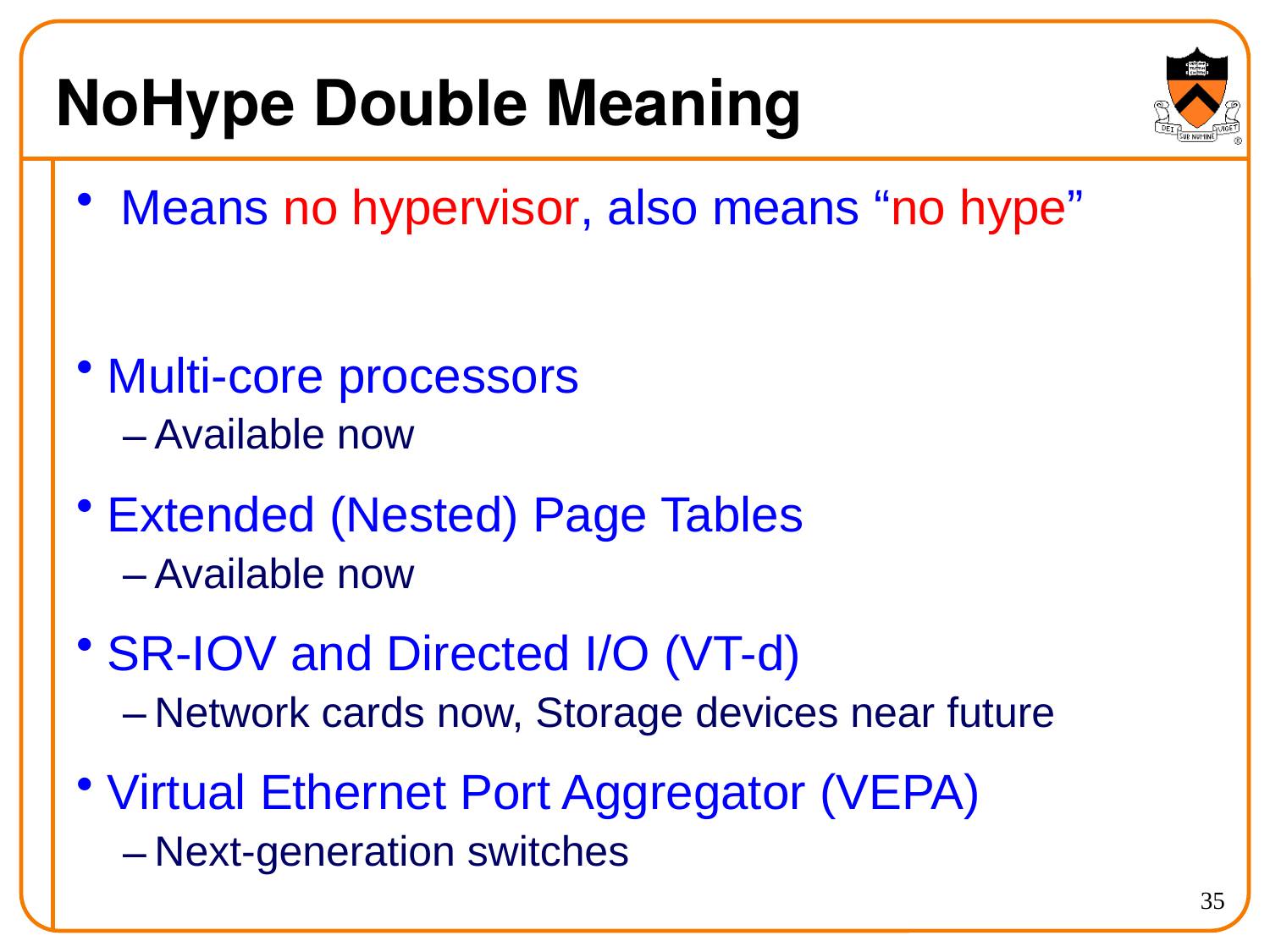

# NoHype Double Meaning
 Means no hypervisor, also means “no hype”

Multi-core processors
Available now
Extended (Nested) Page Tables
Available now
SR-IOV and Directed I/O (VT-d)
Network cards now, Storage devices near future
Virtual Ethernet Port Aggregator (VEPA)
Next-generation switches
35